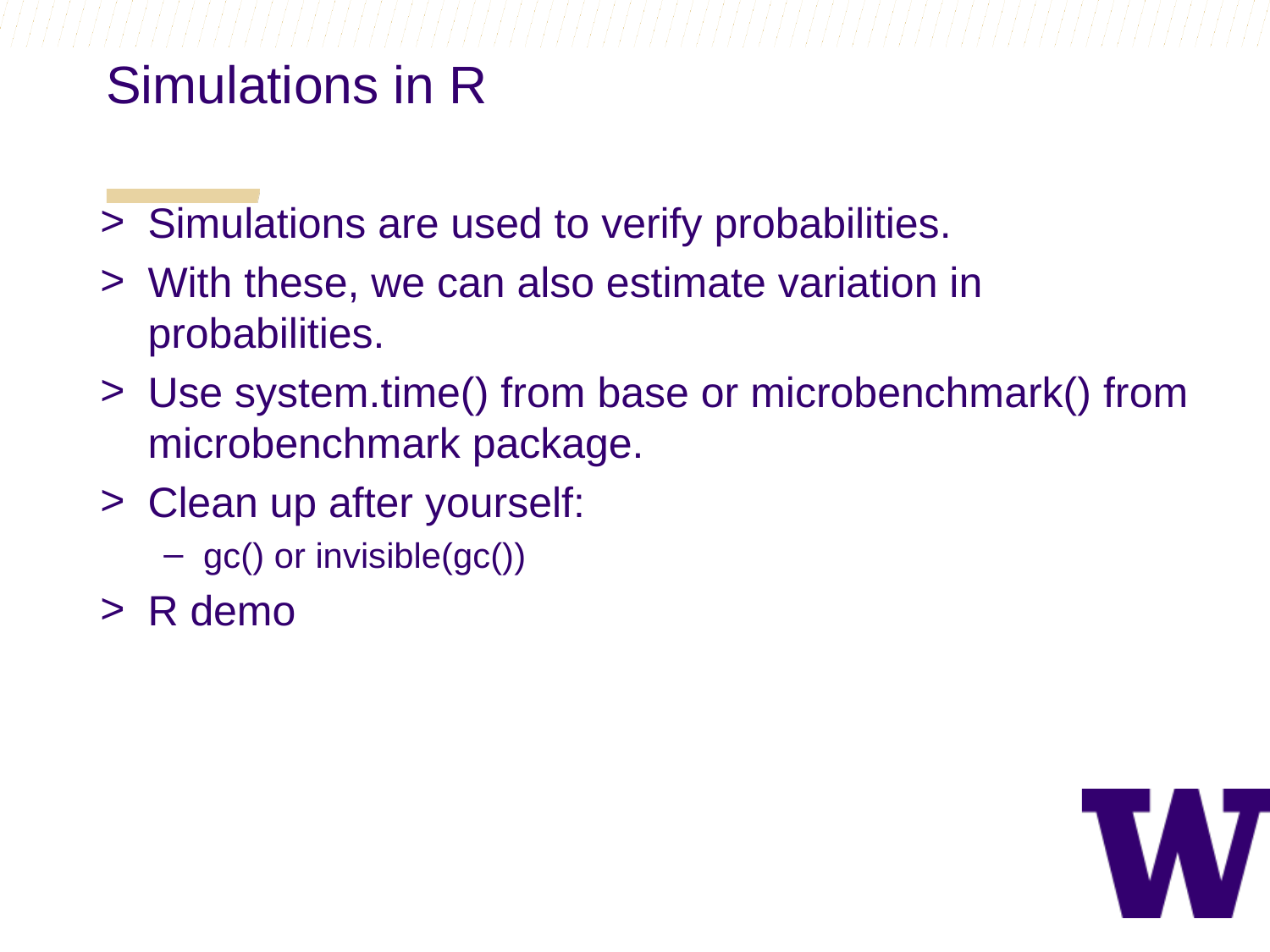

Simulations in R
Simulations are used to verify probabilities.
With these, we can also estimate variation in probabilities.
Use system.time() from base or microbenchmark() from microbenchmark package.
Clean up after yourself:
gc() or invisible(gc())
R demo